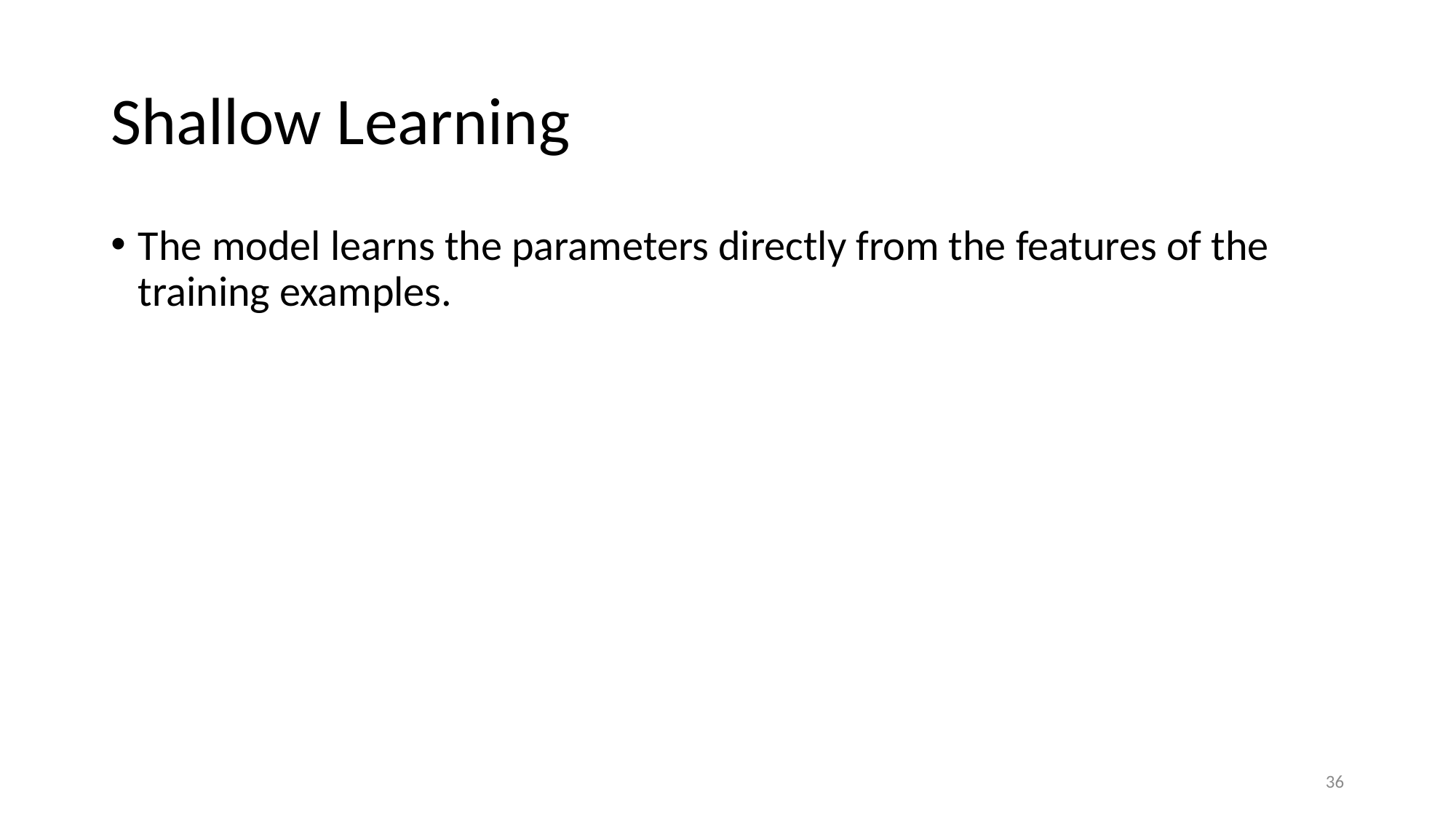

# Shallow Learning
The model learns the parameters directly from the features of the training examples.
36